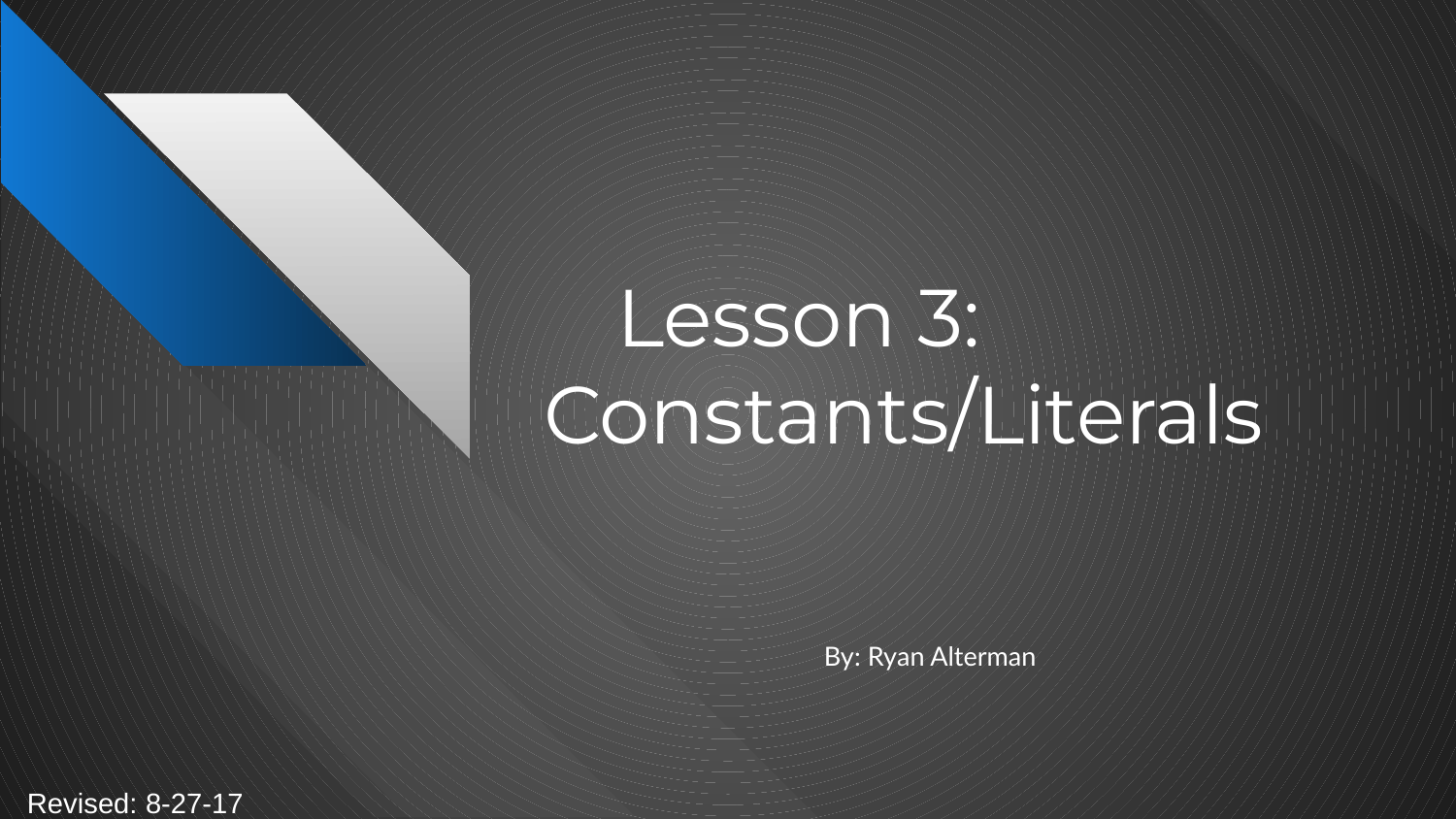

# Lesson 3: Constants/Literals
By: Ryan Alterman
Revised: 8-27-17